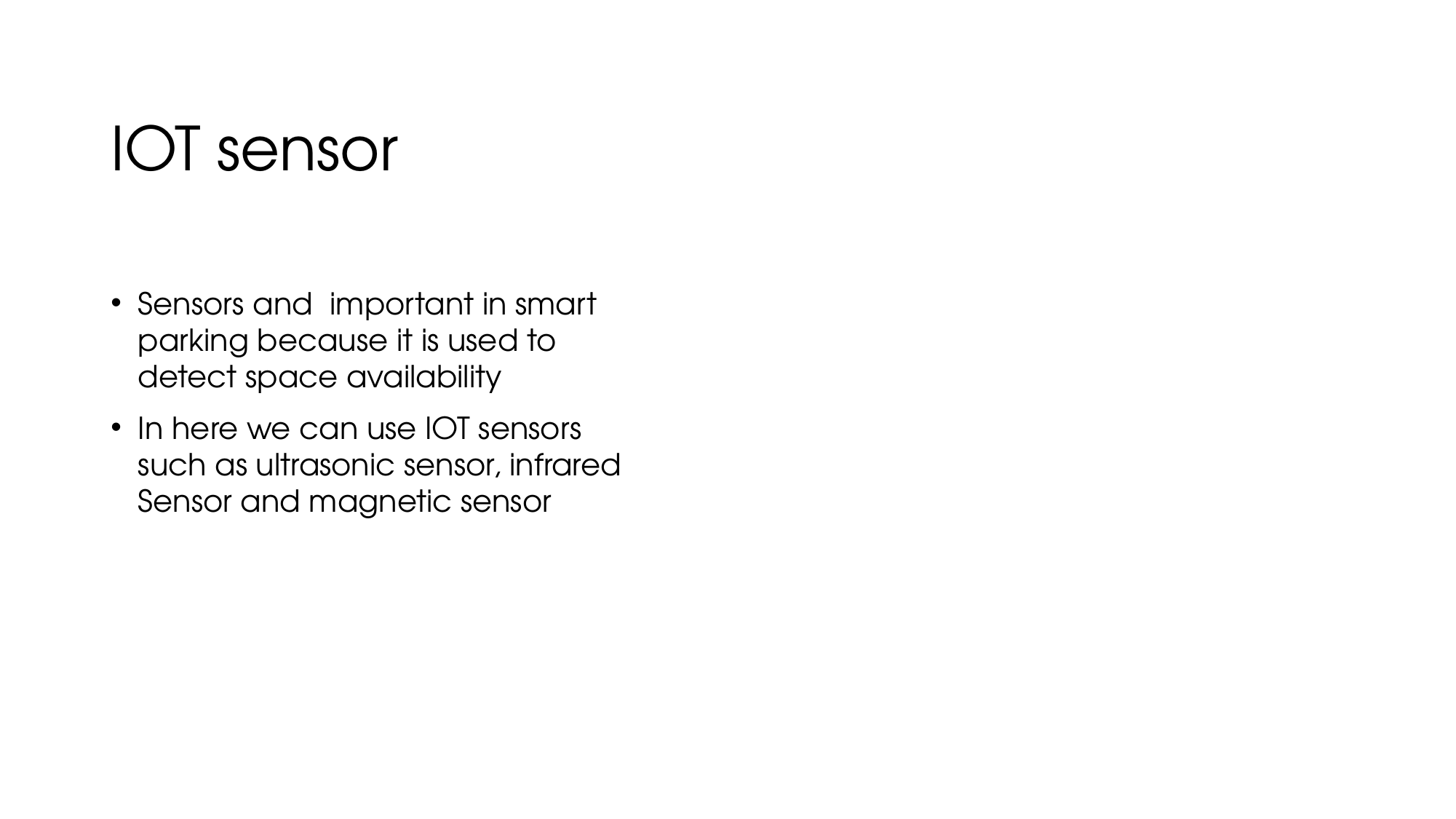

# IOT sensor
Sensors and  important in smart parking because it is used to detect space availability
In here we can use IOT sensors such as ultrasonic sensor, infrared Sensor and magnetic sensor